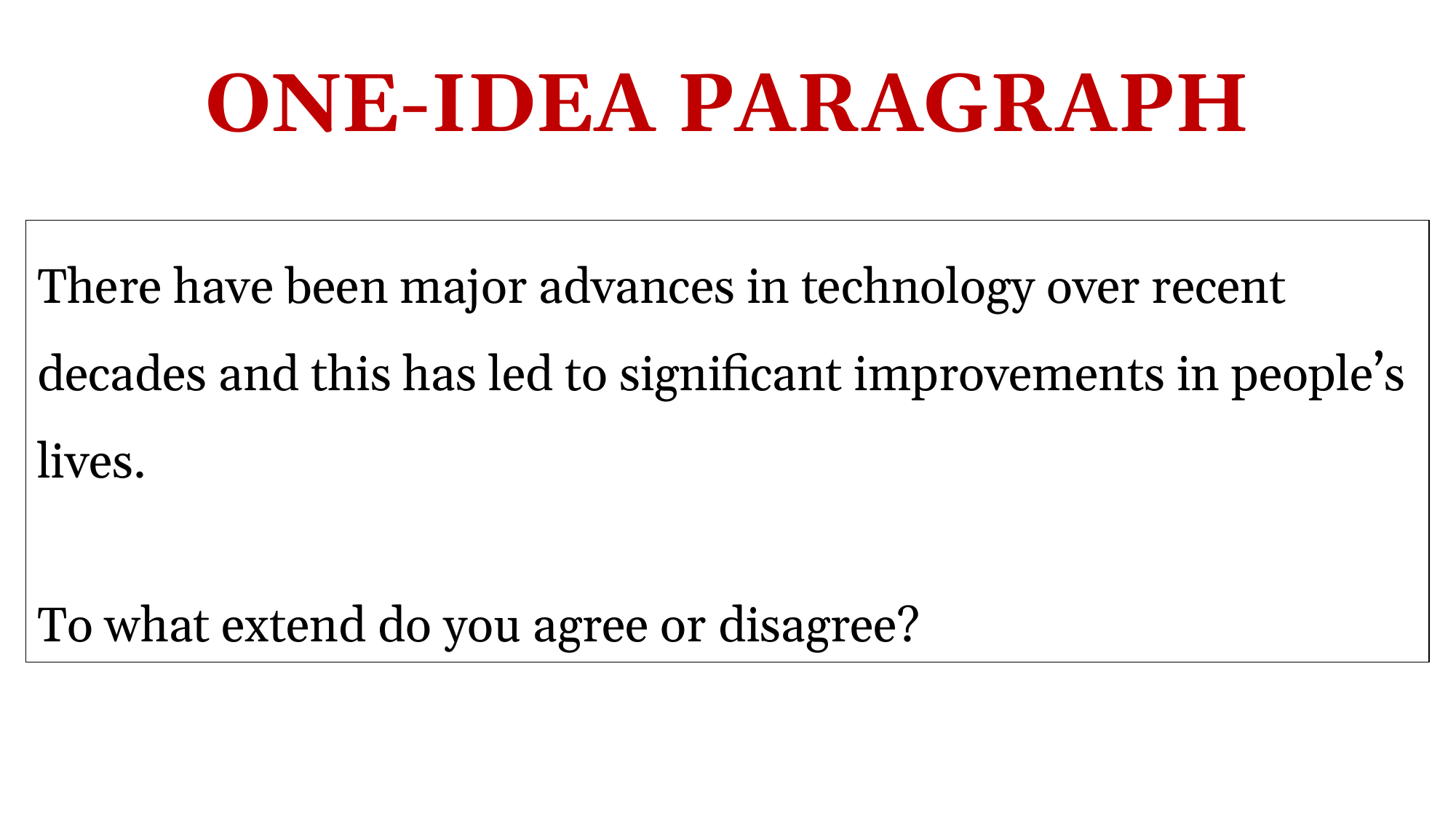

# ONE-IDEA PARAGRAPH
There have been major advances in technology over recent decades and this has led to significant improvements in people’s lives.

To what extend do you agree or disagree?